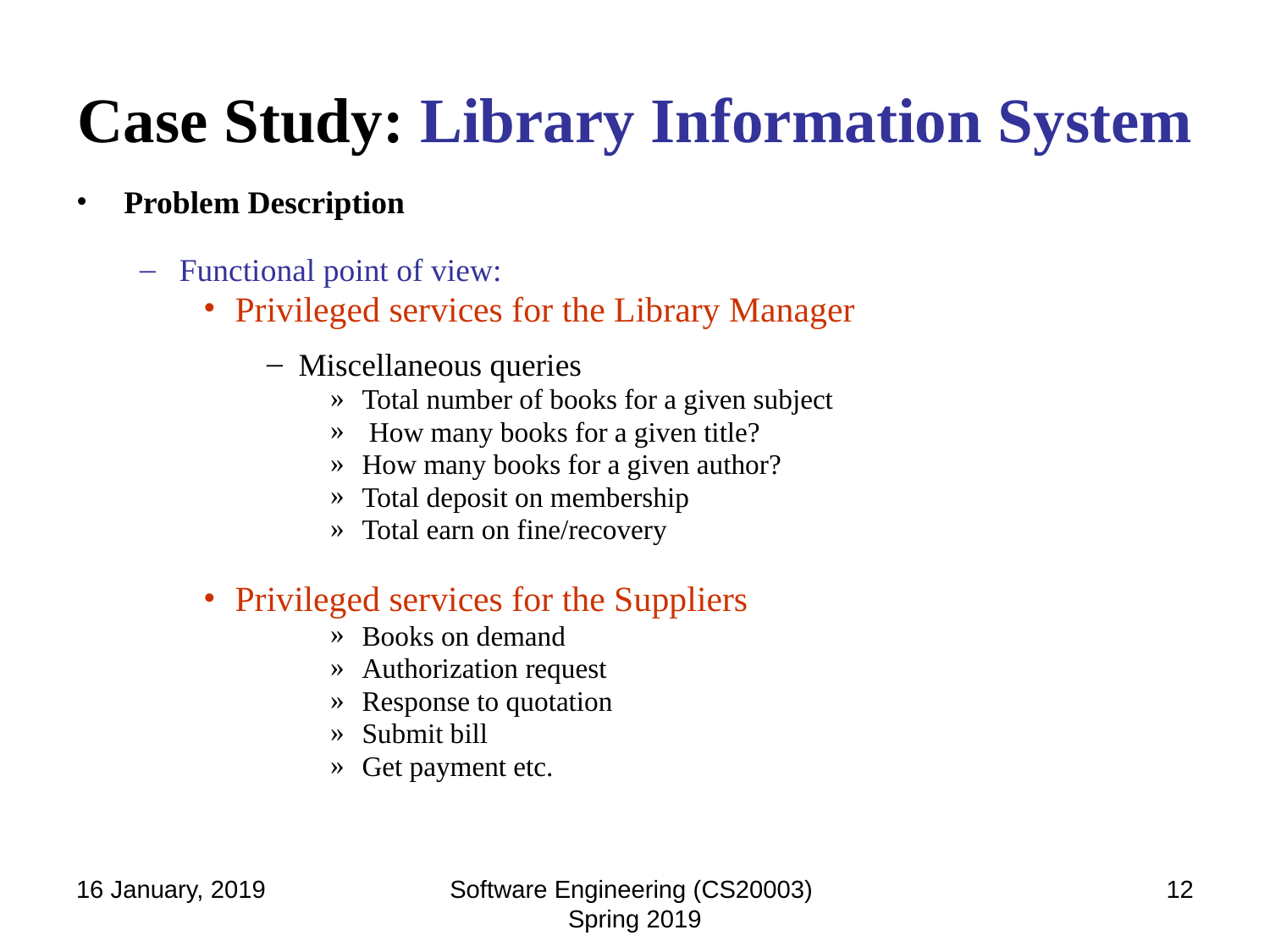

# Case Study: Library Information System
Problem Description

Functional point of view:
Privileged services for the Library Manager

Miscellaneous queries
Total number of books for a given subject
 How many books for a given title?
How many books for a given author?
Total deposit on membership
Total earn on fine/recovery

Privileged services for the Suppliers
Books on demand
Authorization request
Response to quotation
Submit bill
Get payment etc.
16 January, 2019
Software Engineering (CS20003)  Spring 2019
12